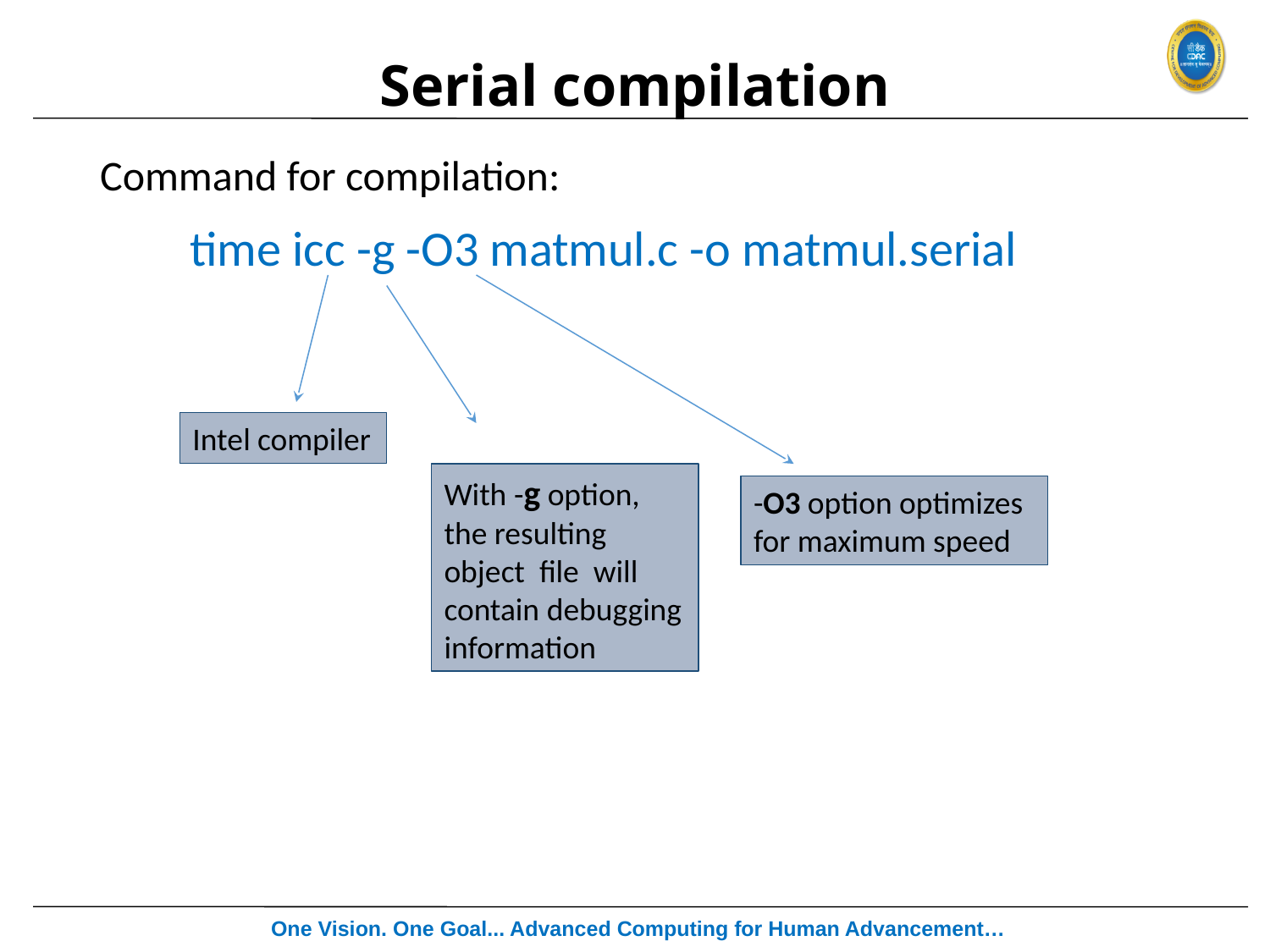

# Serial compilation
Command for compilation:
        time icc -g -O3 matmul.c -o matmul.serial
Intel compiler
With -g option, the resulting object  file  will contain debugging information
-O3 option optimizes for maximum speed